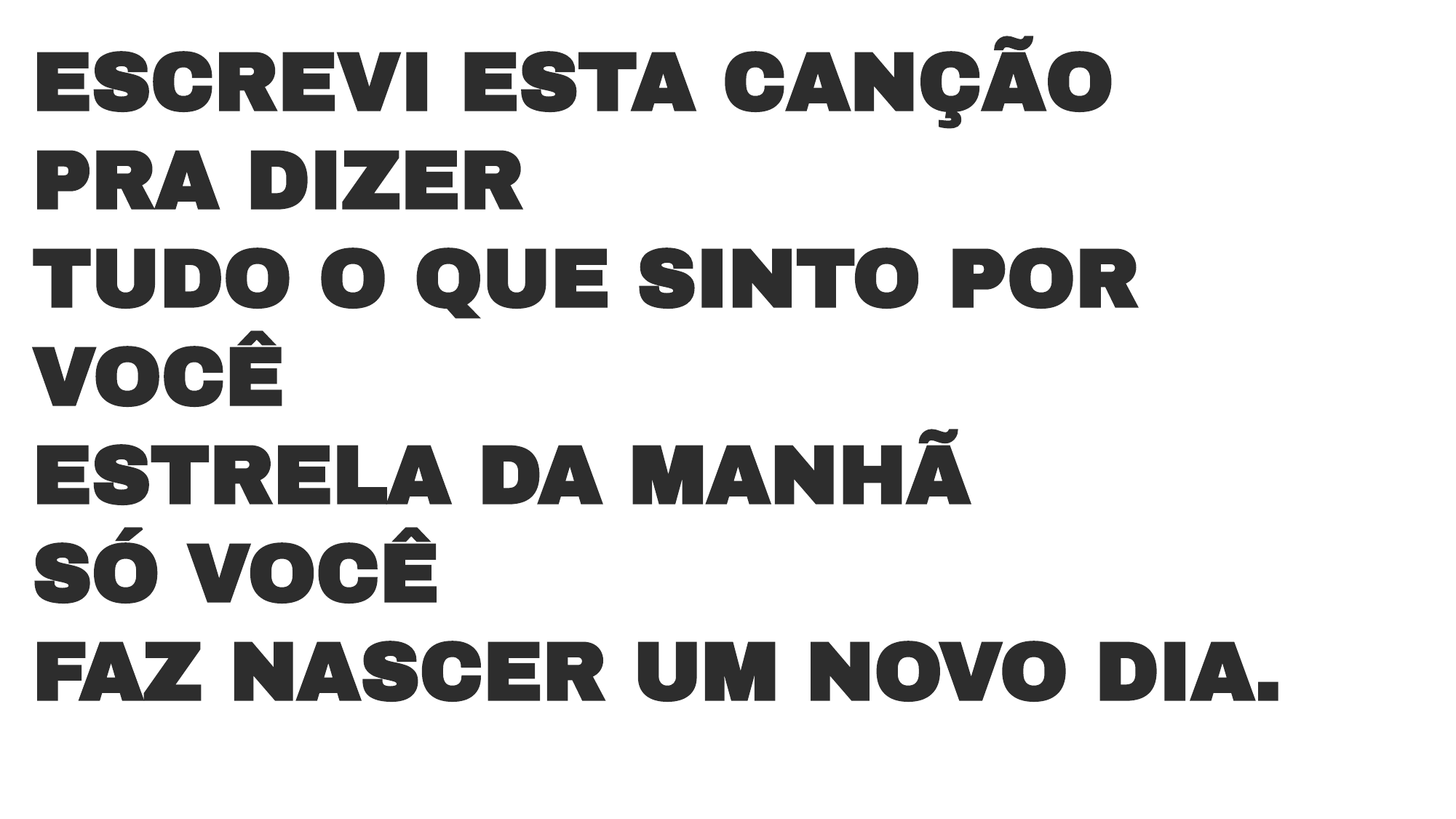

ESCREVI ESTA CANÇÃO
PRA DIZER
TUDO O QUE SINTO POR VOCÊ
ESTRELA DA MANHÃ
SÓ VOCÊ
FAZ NASCER UM NOVO DIA.